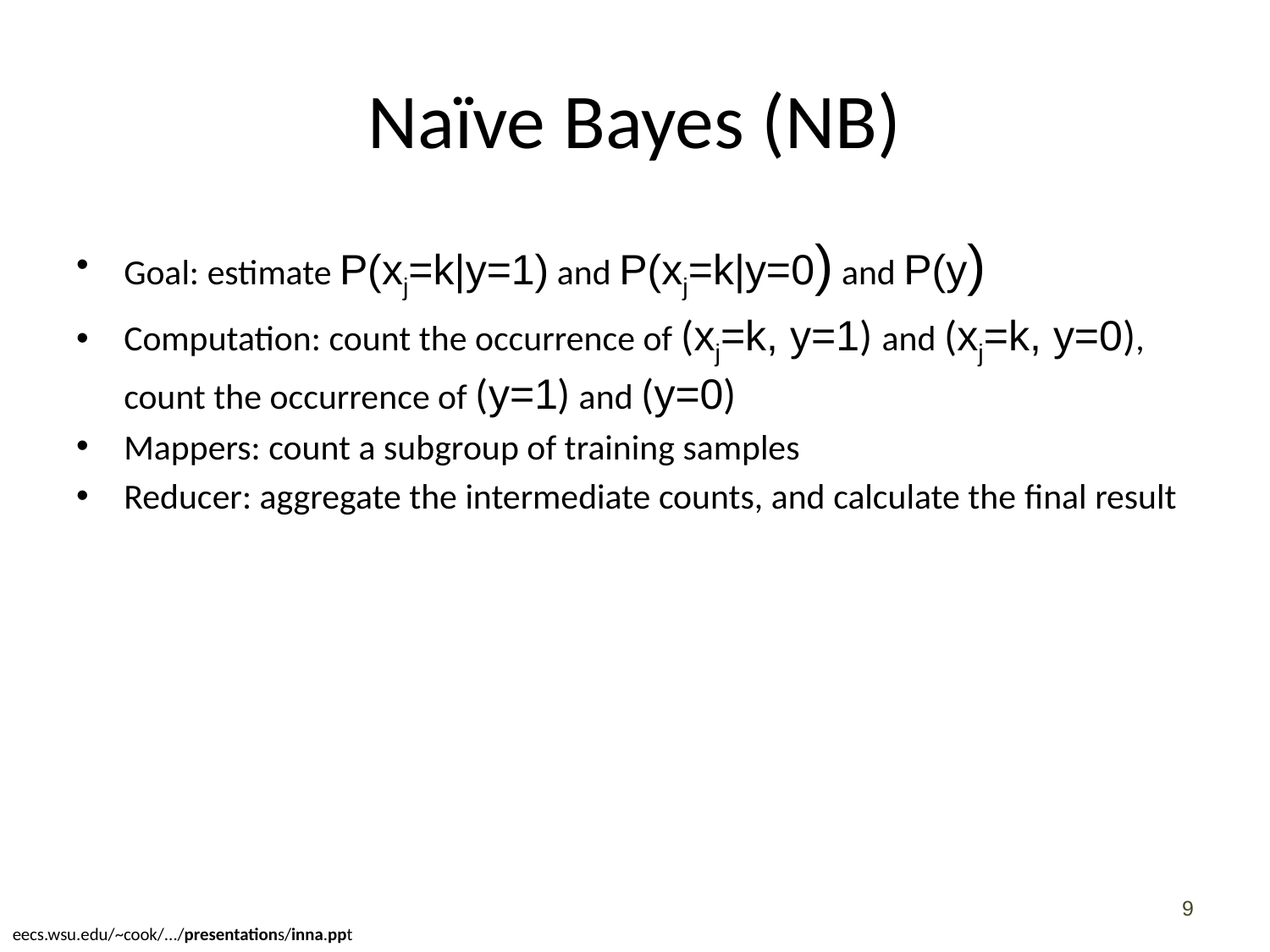

# Naïve Bayes (NB)
Goal: estimate P(xj=k|y=1) and P(xj=k|y=0) and P(y)
Computation: count the occurrence of (xj=k, y=1) and (xj=k, y=0), count the occurrence of (y=1) and (y=0)
Mappers: count a subgroup of training samples
Reducer: aggregate the intermediate counts, and calculate the final result

9
eecs.wsu.edu/~cook/.../presentations/inna.ppt